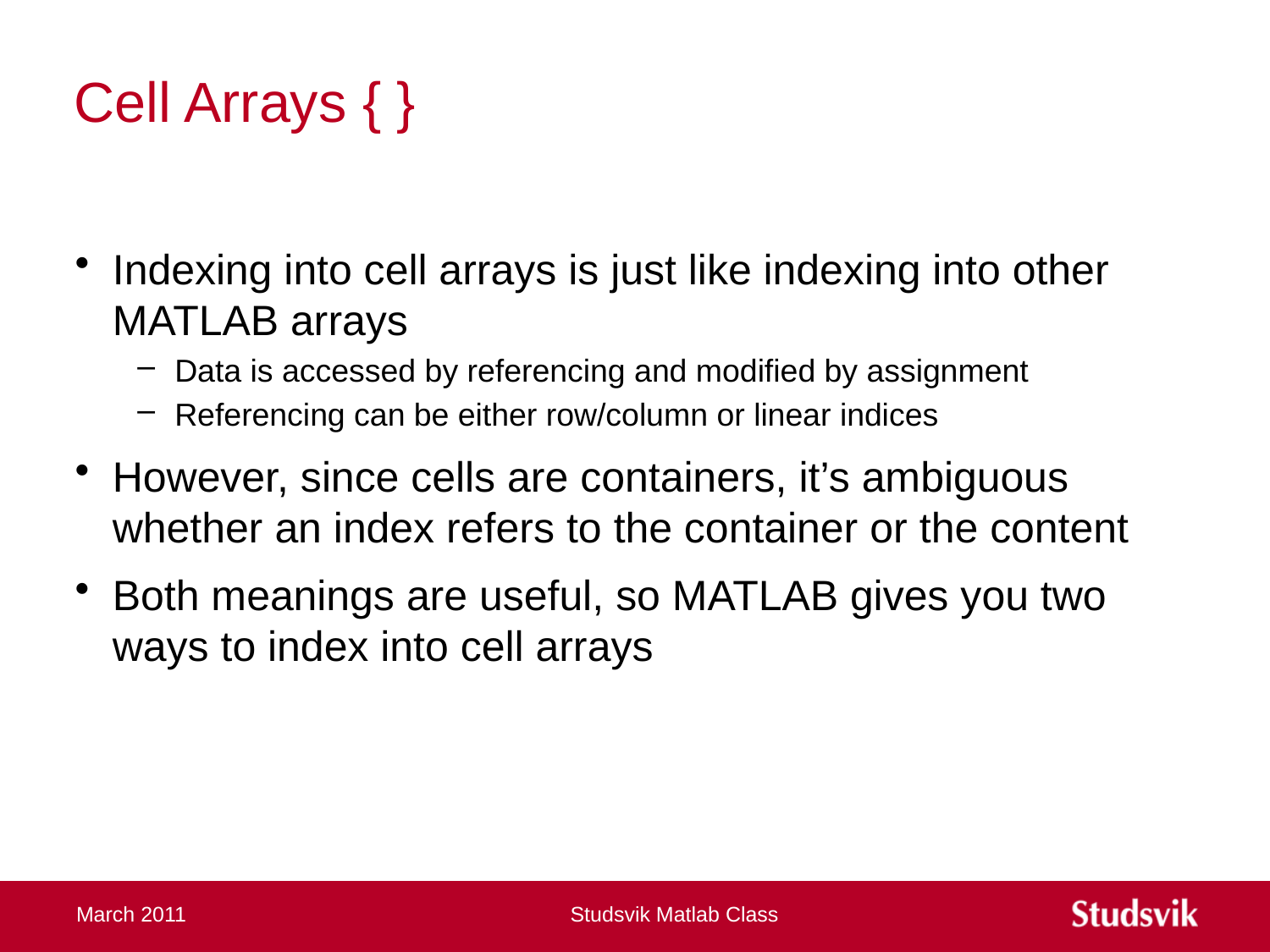

# Cell Arrays { }
Indexing into cell arrays is just like indexing into other MATLAB arrays
Data is accessed by referencing and modified by assignment
Referencing can be either row/column or linear indices
However, since cells are containers, it’s ambiguous whether an index refers to the container or the content
Both meanings are useful, so MATLAB gives you two ways to index into cell arrays
March 2011
Studsvik Matlab Class